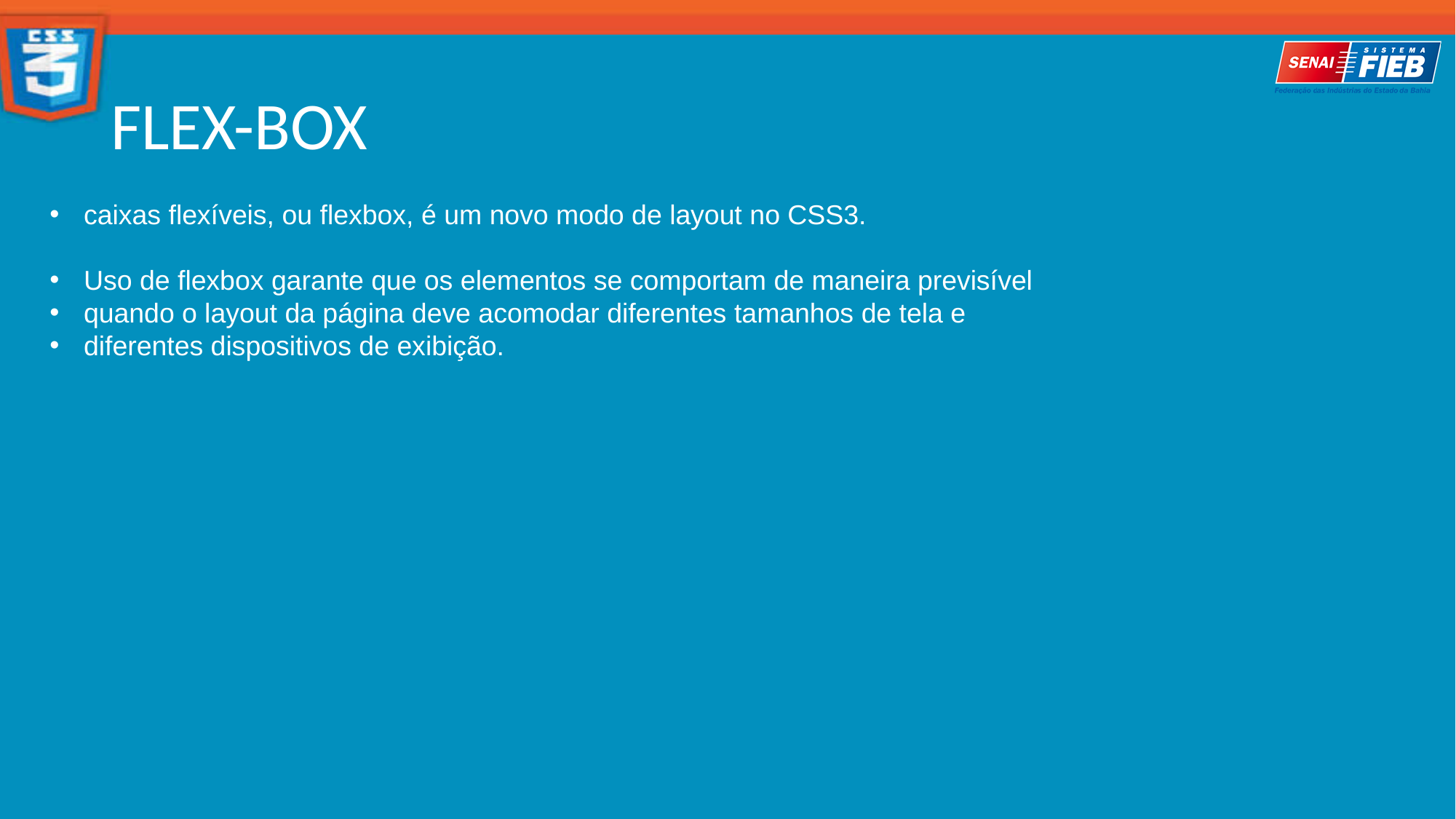

FLEX-BOX
caixas flexíveis, ou flexbox, é um novo modo de layout no CSS3.

Uso de flexbox garante que os elementos se comportam de maneira previsível
quando o layout da página deve acomodar diferentes tamanhos de tela e
diferentes dispositivos de exibição.